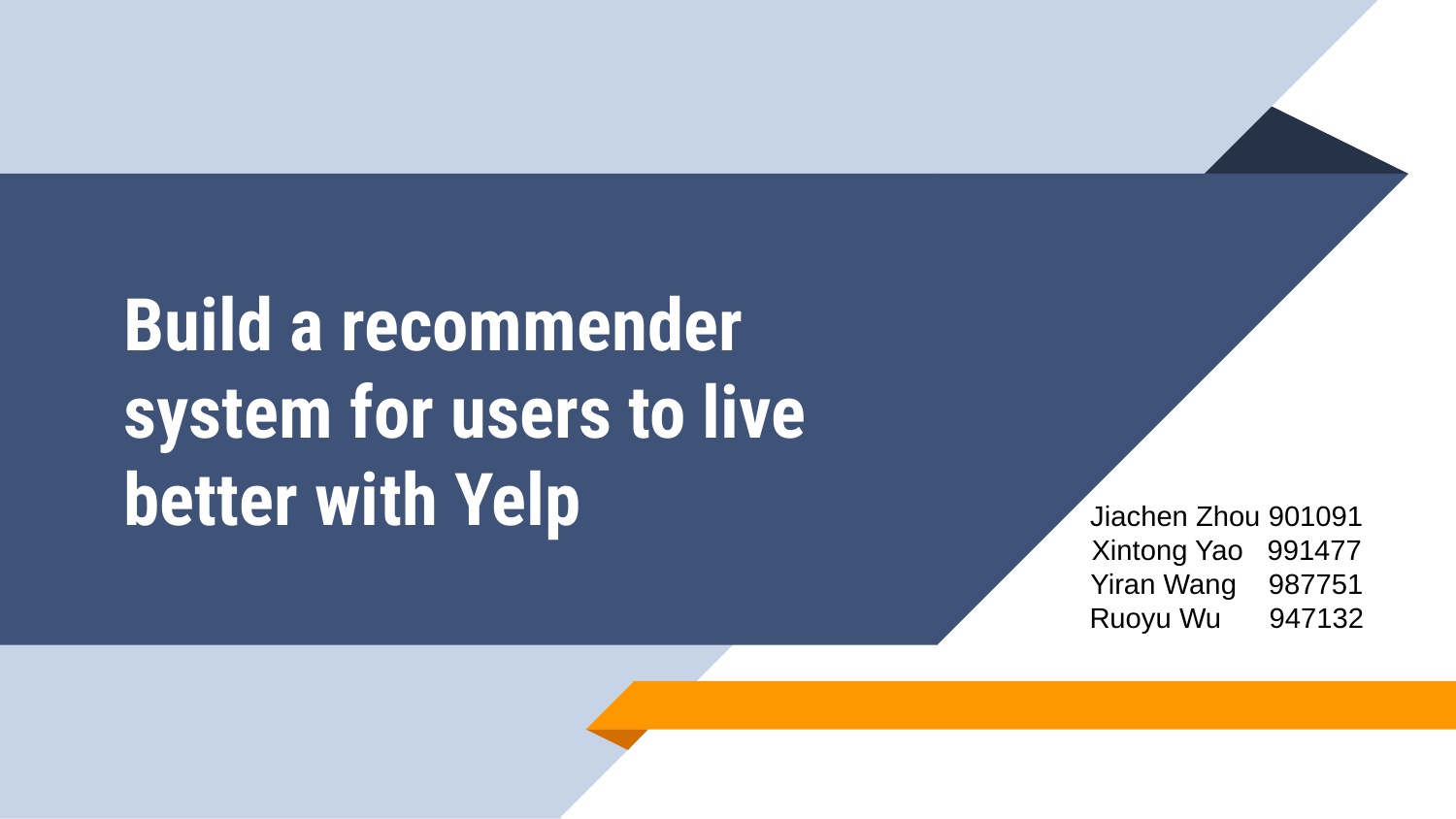

# Build a recommender system for users to live better with Yelp
Jiachen Zhou 901091
Xintong Yao   991477
Yiran Wang    987751
Ruoyu Wu      947132